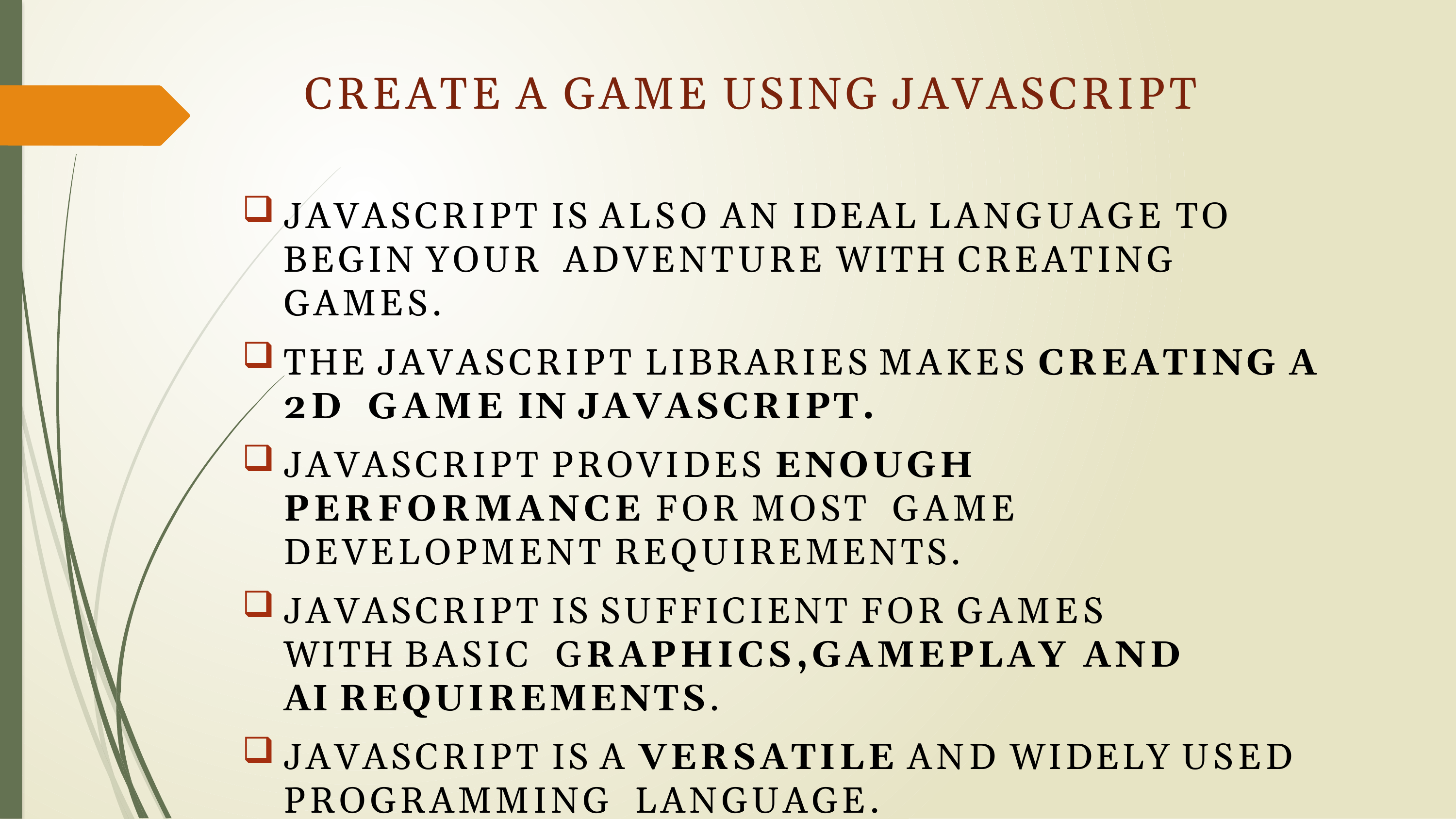

# CREATE A GAME USING JAVASCRIPT
JAVASCRIPT is also an ideal language to begin your  adventure with creating games.
The JAVASCRIPT libraries makes creating a 2D  Game in JAVASCRIPT.
JAVASCRIPT provides enough performance for most  Game development requirements.
JAVASCRIPT is sufficient for games with basic  Graphics,Gameplay and AI requirements.
JAVASCRIPT is a versatile and widely used programming  language.